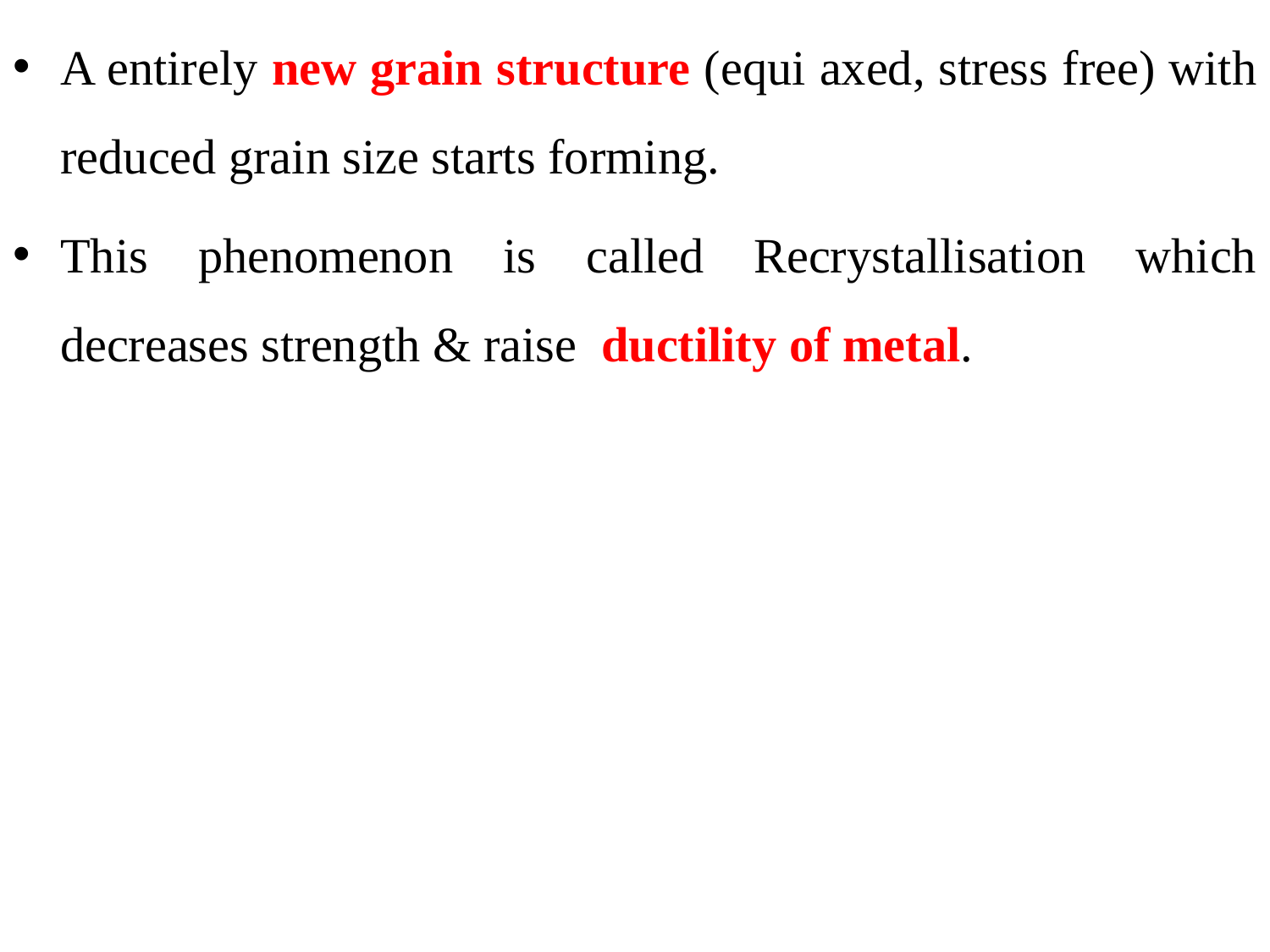

A entirely new grain structure (equi axed, stress free) with reduced grain size starts forming.
This phenomenon is called Recrystallisation which decreases strength & raise  ductility of metal.